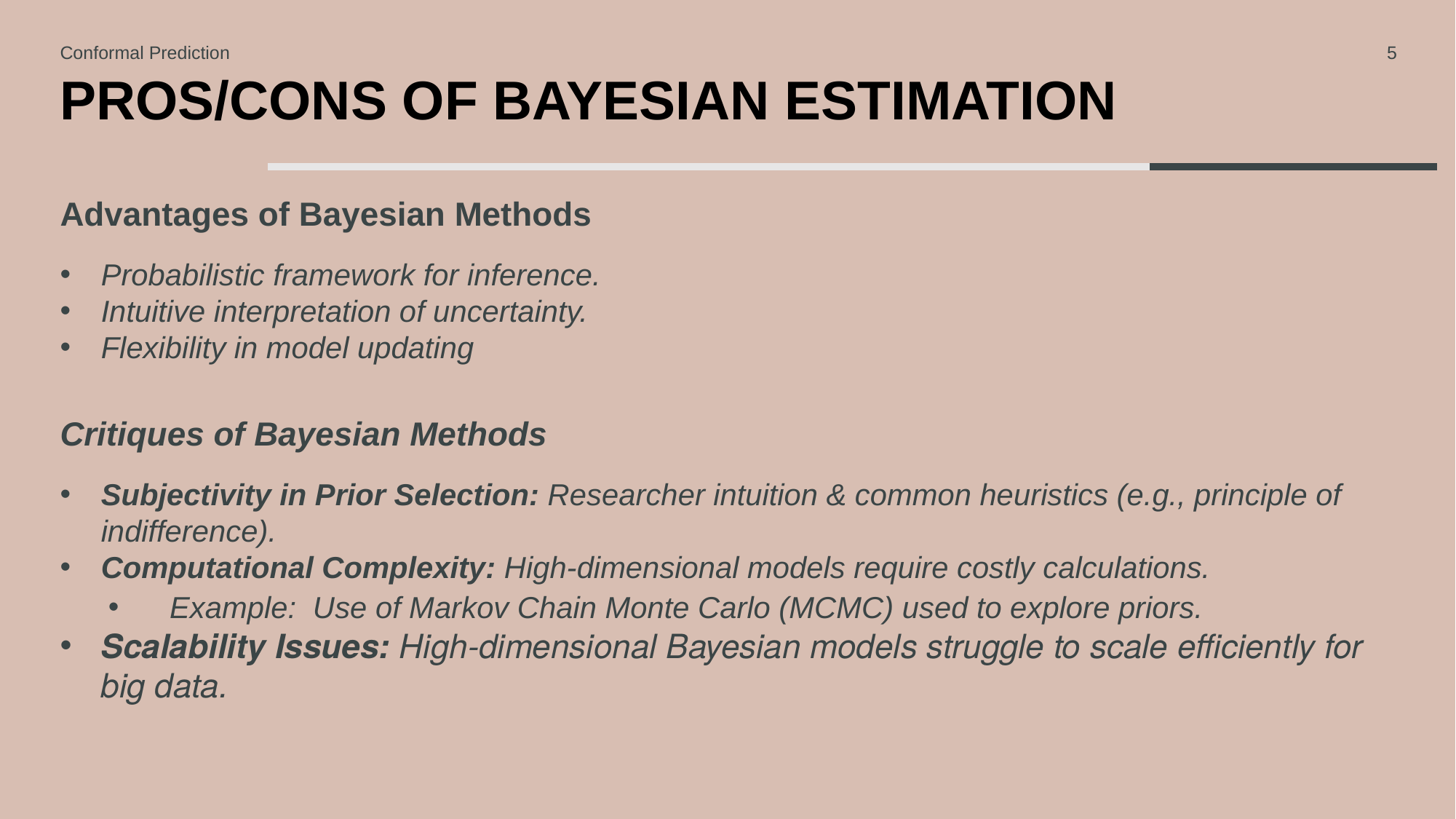

Conformal Prediction
5
# PROS/CONS OF Bayesian Estimation
Advantages of Bayesian Methods
Probabilistic framework for inference.
Intuitive interpretation of uncertainty.
Flexibility in model updating

Critiques of Bayesian Methods
Subjectivity in Prior Selection: Researcher intuition & common heuristics (e.g., principle of indifference).
Computational Complexity: High-dimensional models require costly calculations.
Example:  Use of Markov Chain Monte Carlo (MCMC) used to explore priors.
Scalability Issues: High-dimensional Bayesian models struggle to scale efficiently for big data.